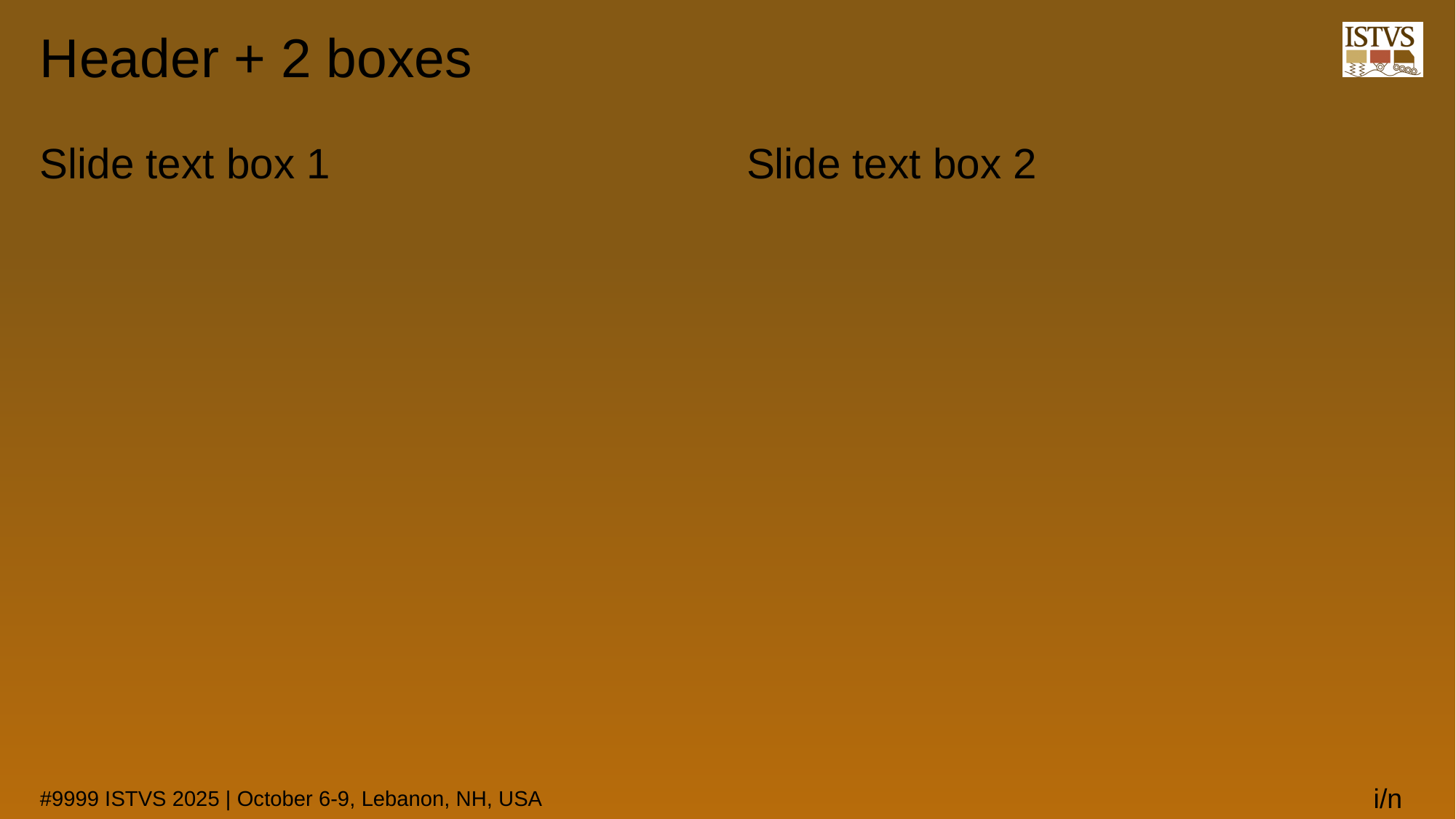

# Header + 2 boxes
Slide text box 1
Slide text box 2
#9999 ISTVS 2025 | October 6-9, Lebanon, NH, USA